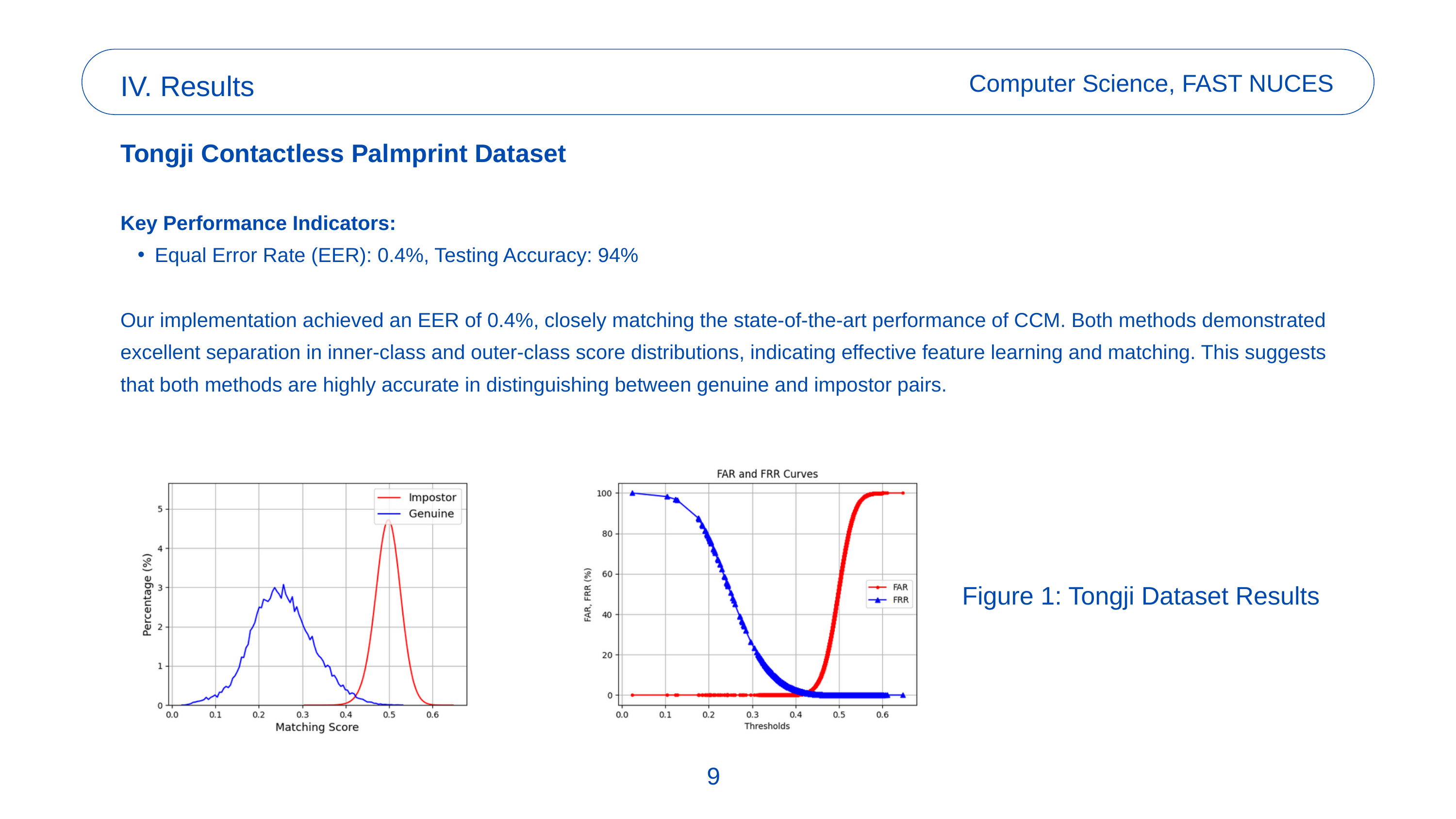

IV. Results
Computer Science, FAST NUCES
Tongji Contactless Palmprint Dataset
Key Performance Indicators:
Equal Error Rate (EER): 0.4%, Testing Accuracy: 94%

Our implementation achieved an EER of 0.4%, closely matching the state-of-the-art performance of CCM. Both methods demonstrated excellent separation in inner-class and outer-class score distributions, indicating effective feature learning and matching. This suggests that both methods are highly accurate in distinguishing between genuine and impostor pairs.

Figure 1: Tongji Dataset Results
9